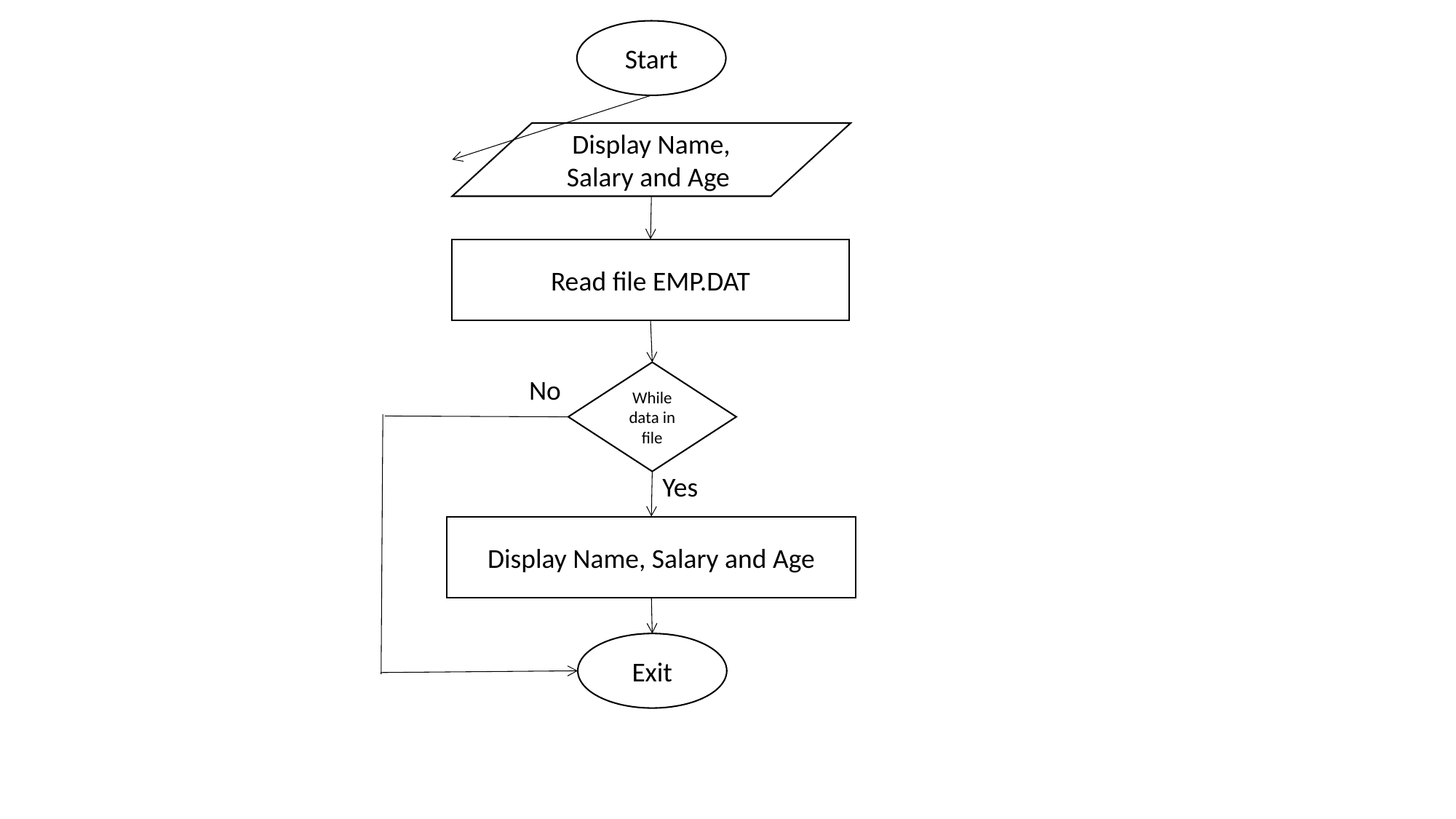

Start
Display Name, Salary and Age
Read file EMP.DAT
While data in file
No
Yes
Display Name, Salary and Age
Exit